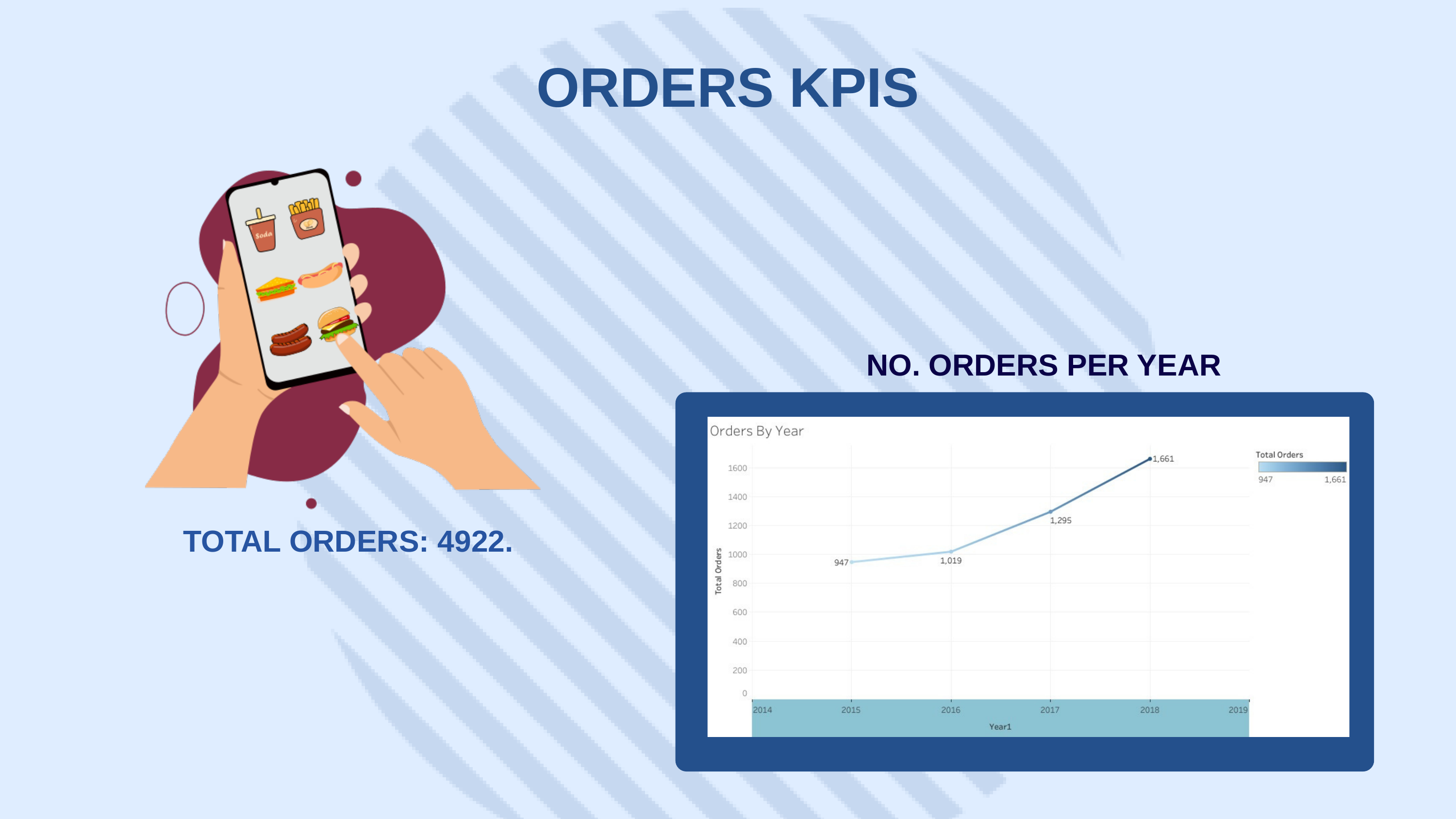

ORDERS KPIS

NO. ORDERS PER YEAR

TOTAL ORDERS: 4922.